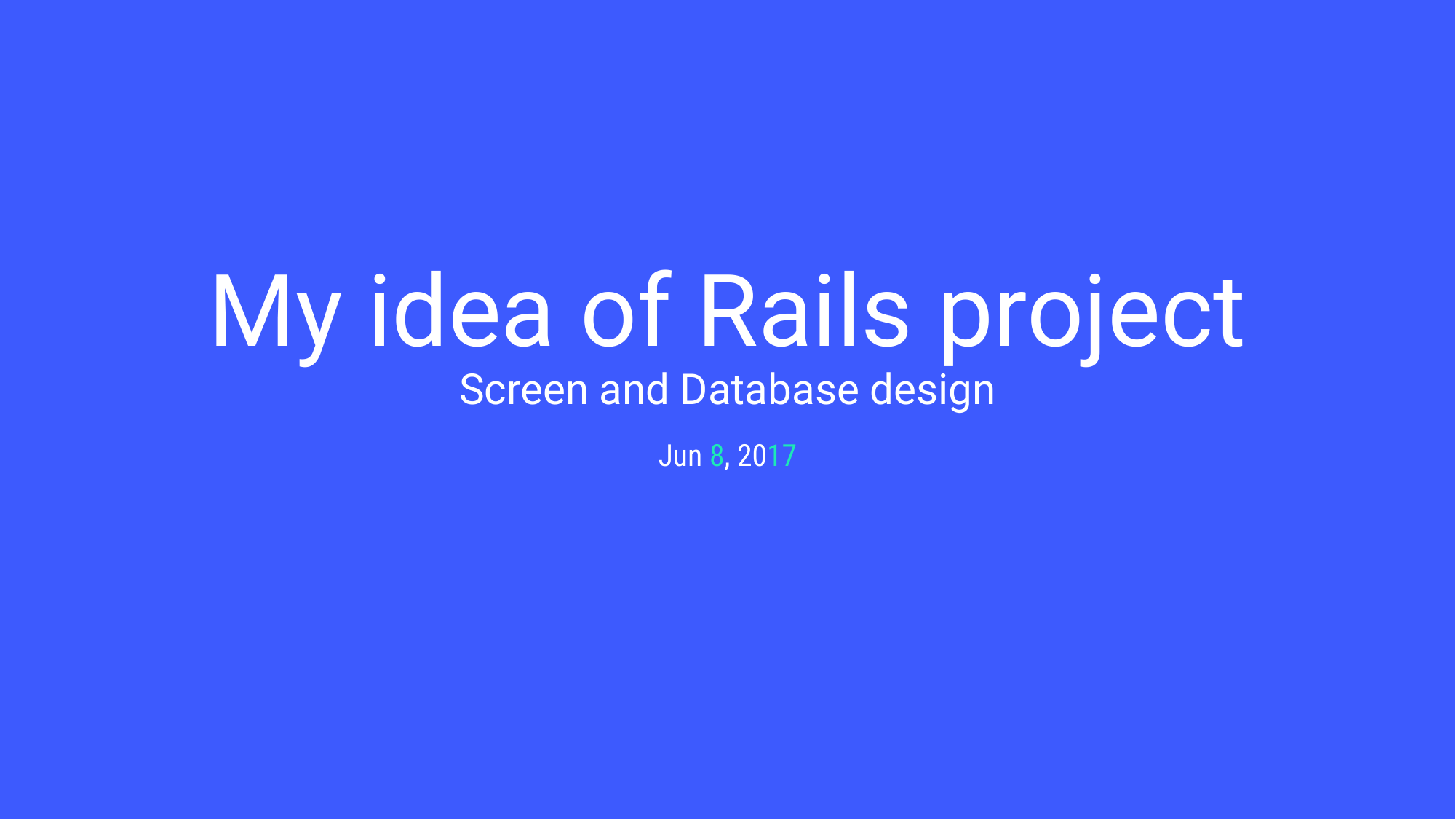

# My idea of Rails project Screen and Database design
Jun 8, 2017